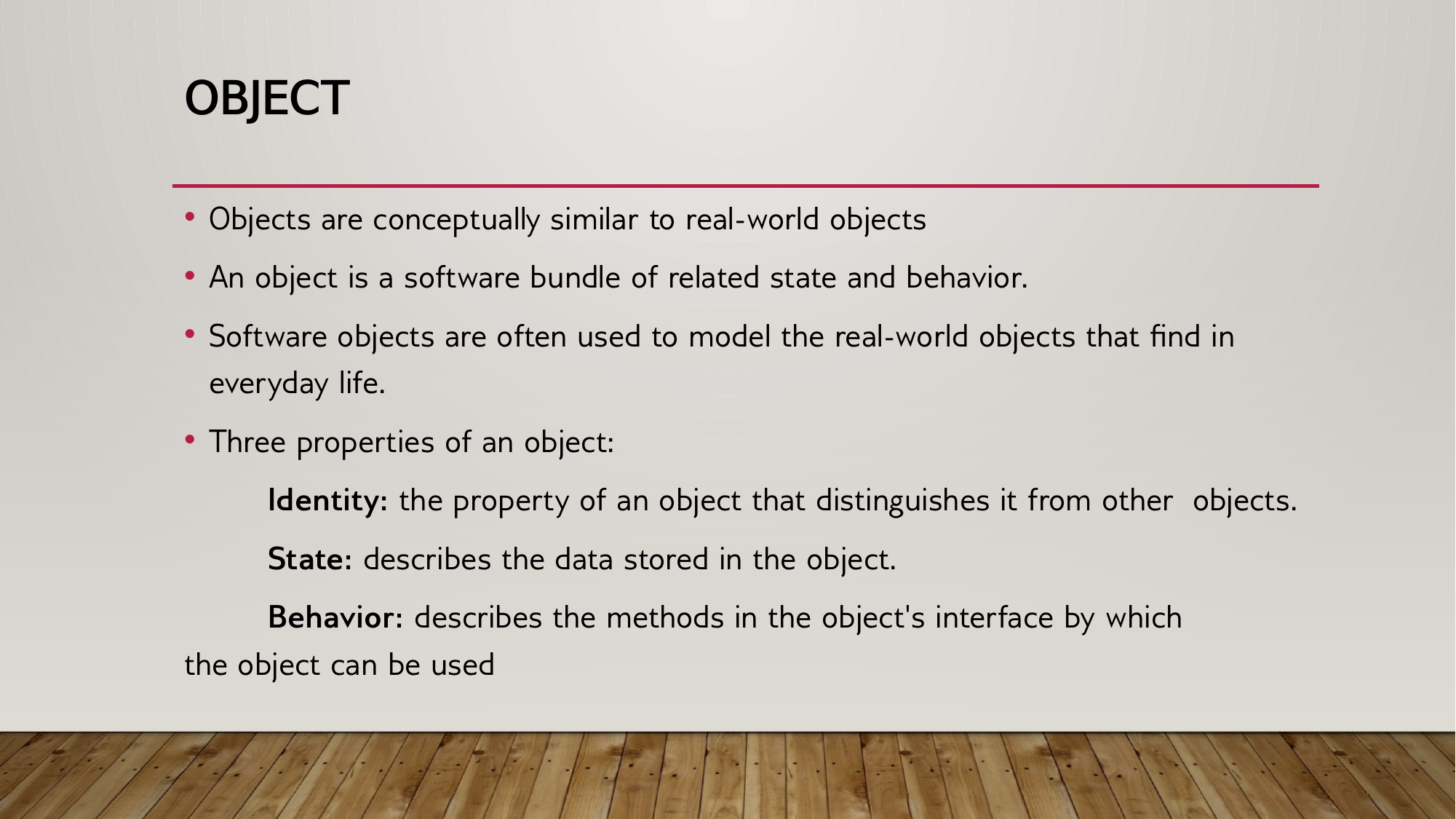

# Object
Objects are conceptually similar to real-world objects
An object is a software bundle of related state and behavior.
Software objects are often used to model the real-world objects that find in everyday life.
Three properties of an object:
	Identity: the property of an object that distinguishes it from other 		objects.
	State: describes the data stored in the object.
	Behavior: describes the methods in the object's interface by which 		the object can be used